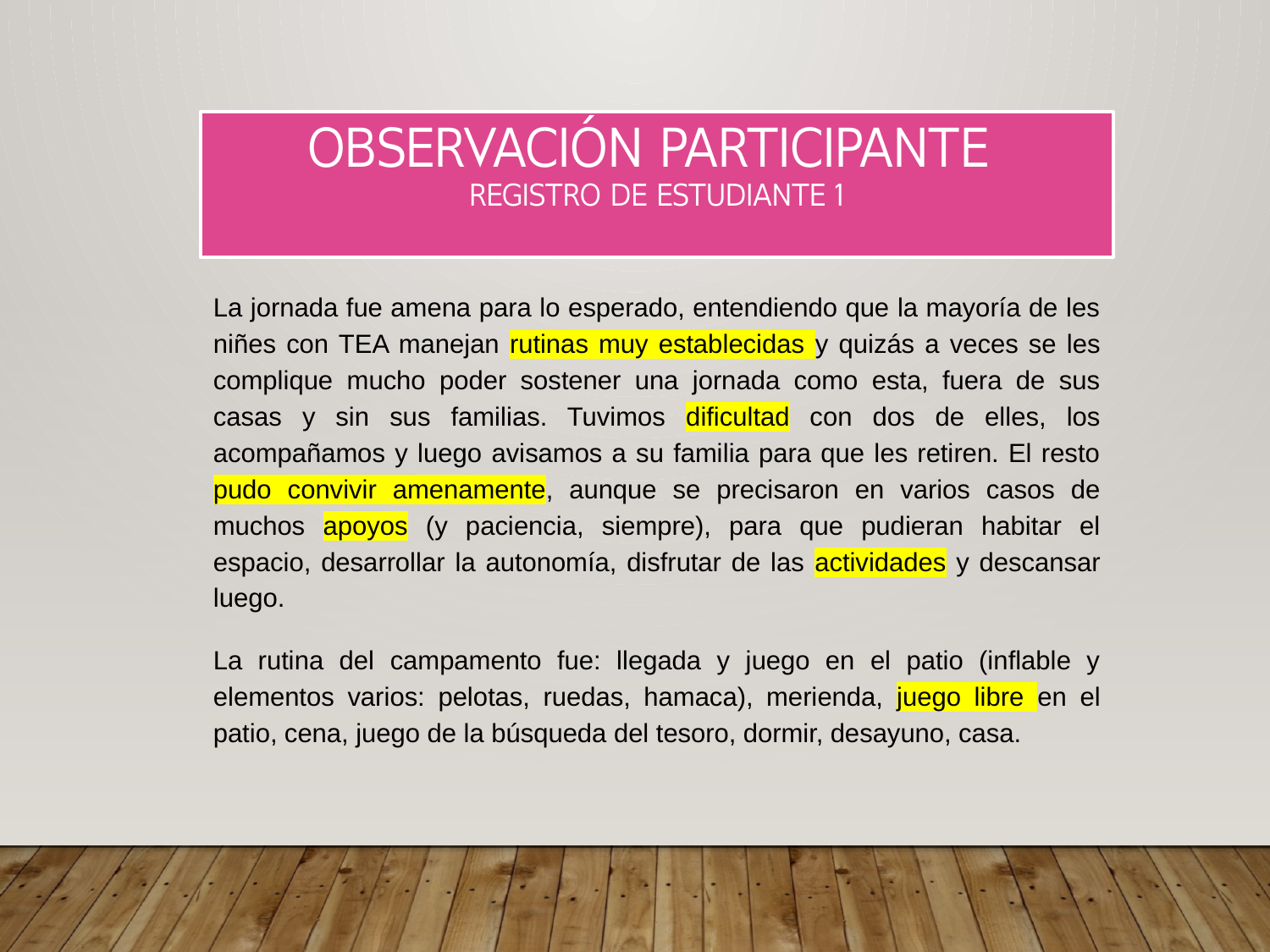

# Observación participante registro de estudiante 1
La jornada fue amena para lo esperado, entendiendo que la mayoría de les niñes con TEA manejan rutinas muy establecidas y quizás a veces se les complique mucho poder sostener una jornada como esta, fuera de sus casas y sin sus familias. Tuvimos dificultad con dos de elles, los acompañamos y luego avisamos a su familia para que les retiren. El resto pudo convivir amenamente, aunque se precisaron en varios casos de muchos apoyos (y paciencia, siempre), para que pudieran habitar el espacio, desarrollar la autonomía, disfrutar de las actividades y descansar luego.
La rutina del campamento fue: llegada y juego en el patio (inflable y elementos varios: pelotas, ruedas, hamaca), merienda, juego libre en el patio, cena, juego de la búsqueda del tesoro, dormir, desayuno, casa.